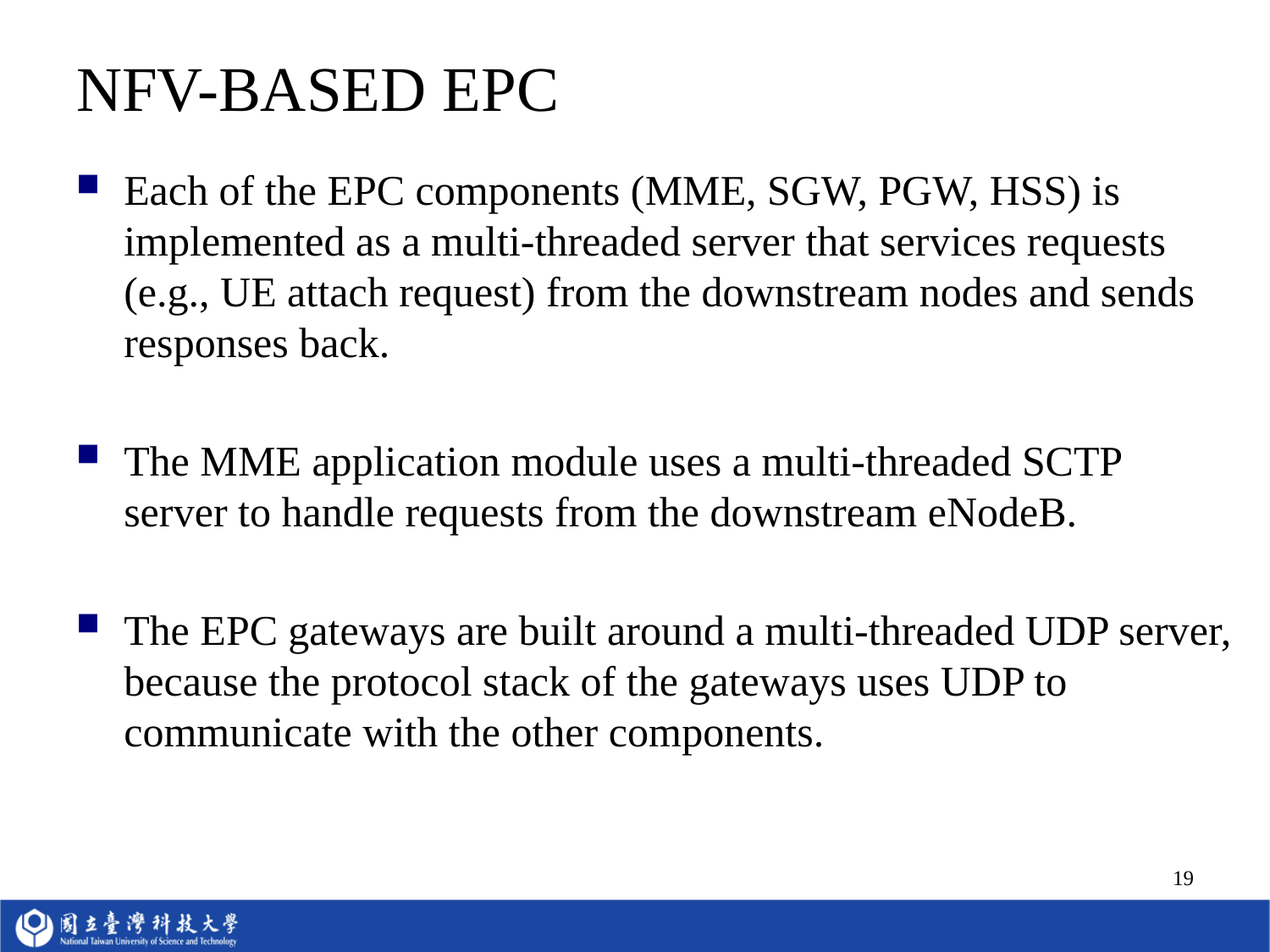

# NFV-BASED EPC
Each of the EPC components (MME, SGW, PGW, HSS) is implemented as a multi-threaded server that services requests (e.g., UE attach request) from the downstream nodes and sends responses back.

The MME application module uses a multi-threaded SCTP server to handle requests from the downstream eNodeB.

The EPC gateways are built around a multi-threaded UDP server, because the protocol stack of the gateways uses UDP to communicate with the other components.

19